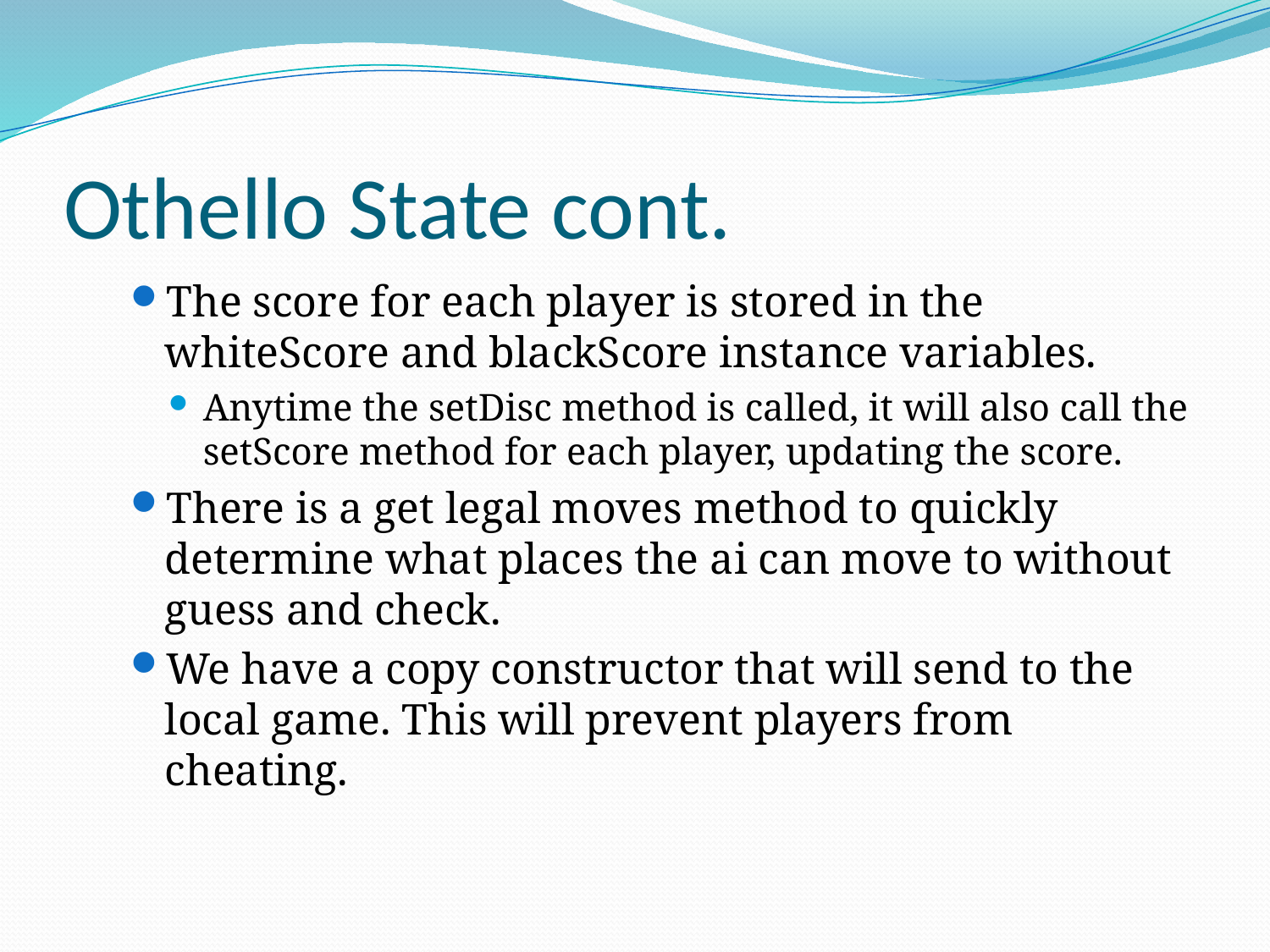

# Othello State cont.
The score for each player is stored in the whiteScore and blackScore instance variables.
Anytime the setDisc method is called, it will also call the setScore method for each player, updating the score.
There is a get legal moves method to quickly determine what places the ai can move to without guess and check.
We have a copy constructor that will send to the local game. This will prevent players from cheating.